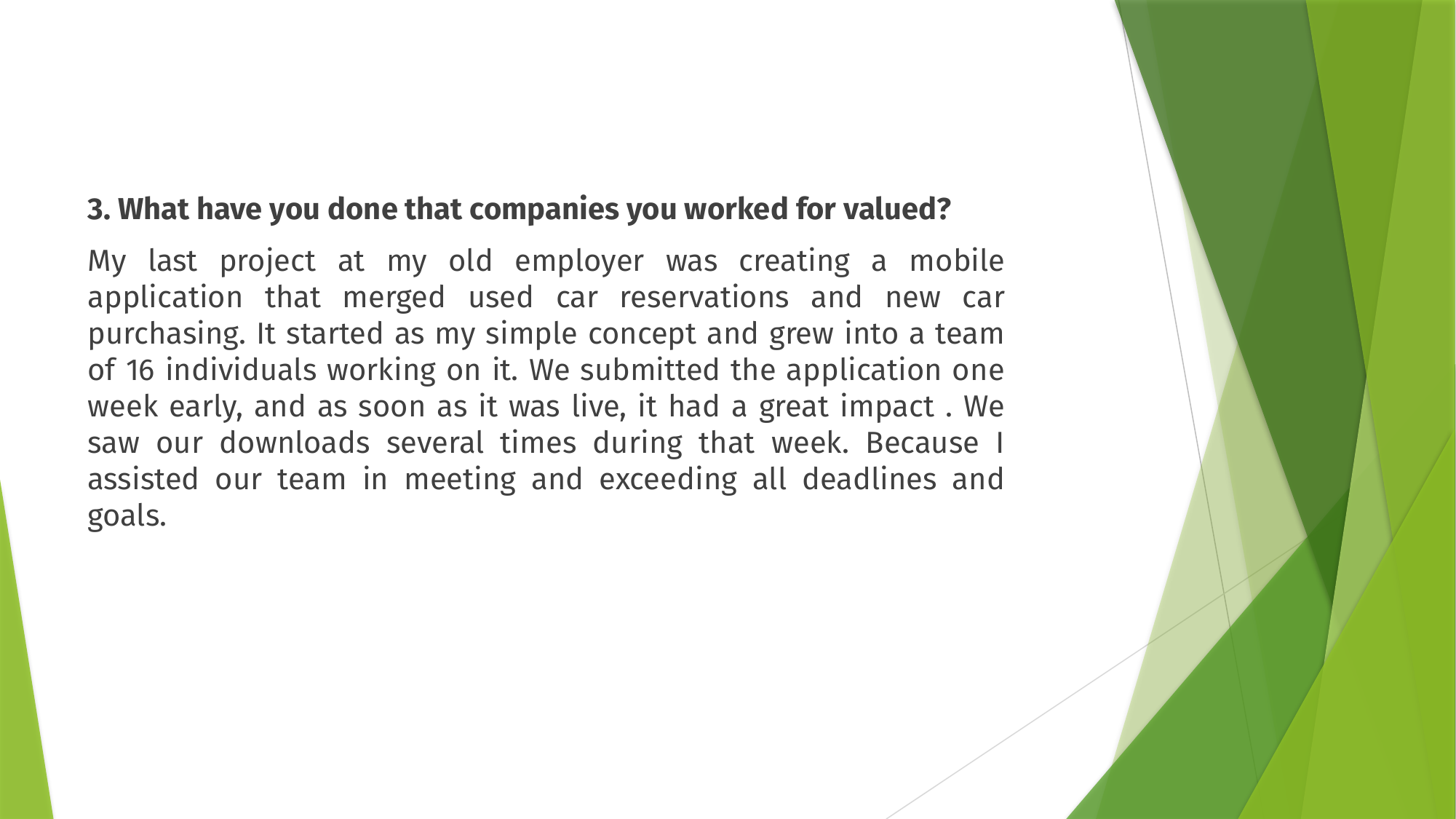

3. What have you done that companies you worked for valued?
My last project at my old employer was creating a mobile application that merged used car reservations and new car purchasing. It started as my simple concept and grew into a team of 16 individuals working on it. We submitted the application one week early, and as soon as it was live, it had a great impact . We saw our downloads several times during that week. Because I assisted our team in meeting and exceeding all deadlines and goals.